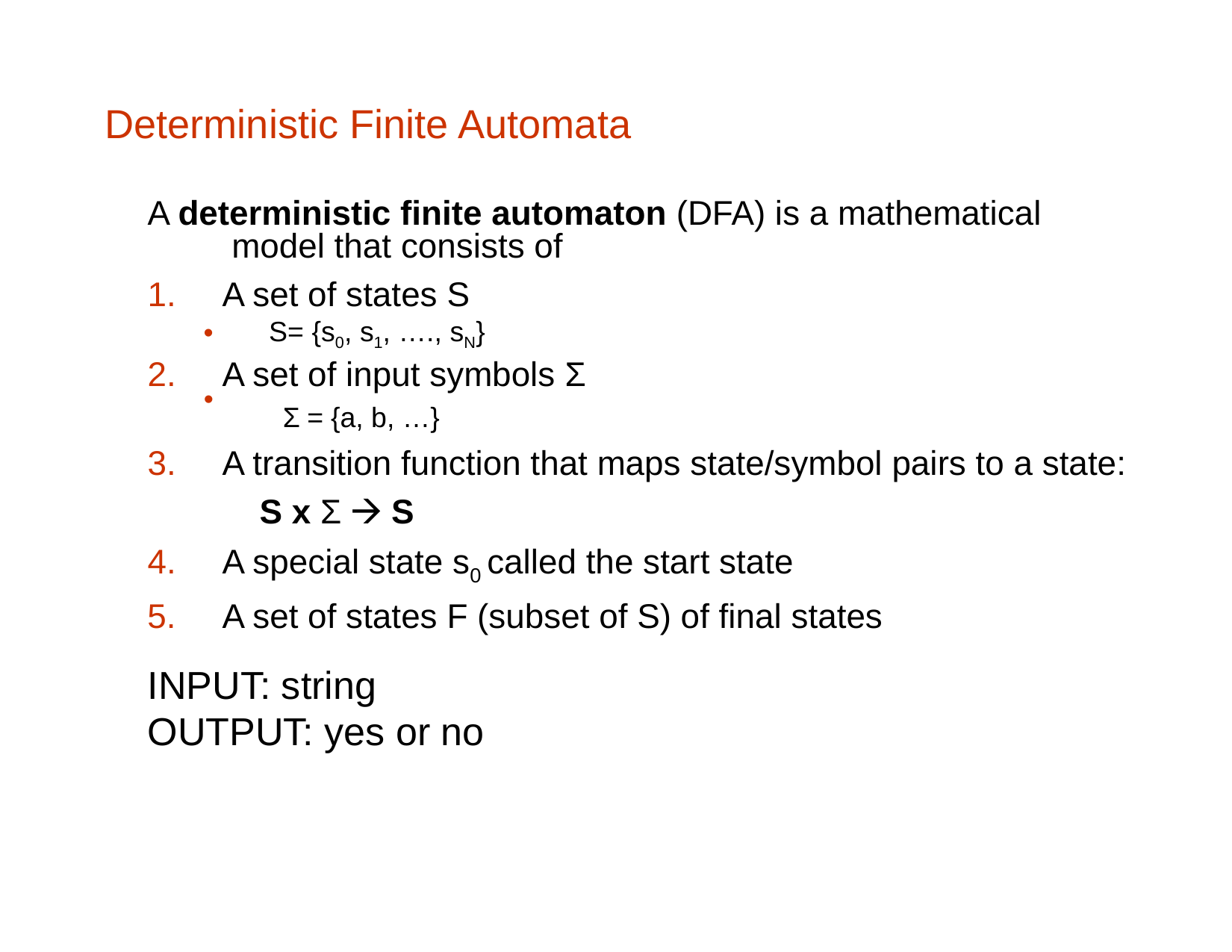

# Deterministic Finite Automata
A deterministic finite automaton (DFA) is a mathematical  model that consists of
A set of states S
S= {s0, s1, …., sN}
A set of input symbols Σ
Σ = {a, b, …}
A transition function that maps state/symbol pairs to a state:
S x Σ 🡪 S
A special state s0 called the start state
A set of states F (subset of S) of final states
•
INPUT: string  OUTPUT: yes or no